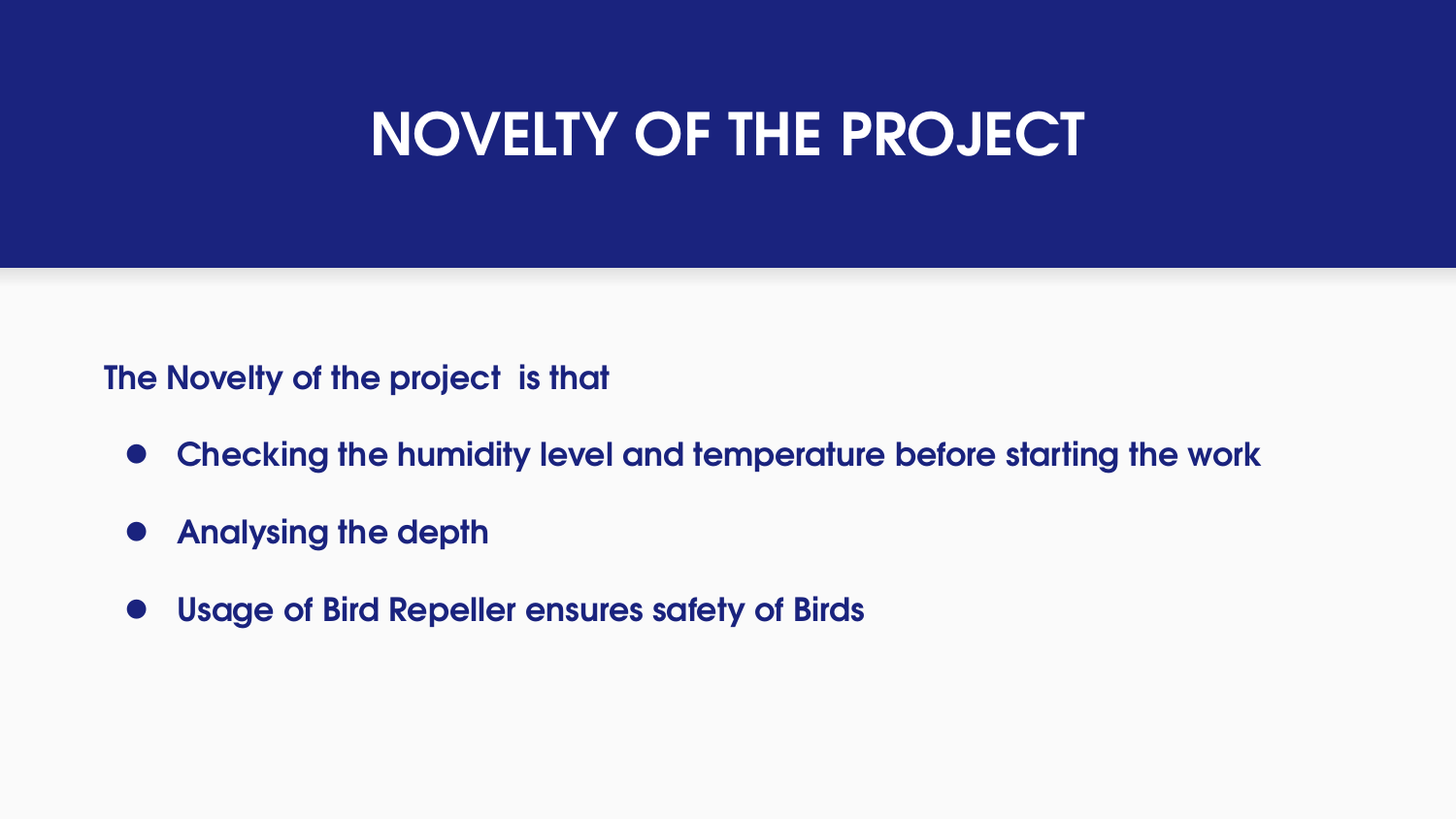

NOVELTY OF THE PROJECT
The Novelty of the project  is that

Checking the humidity level and temperature before starting the work

Analysing the depth

Usage of Bird Repeller ensures safety of Birds